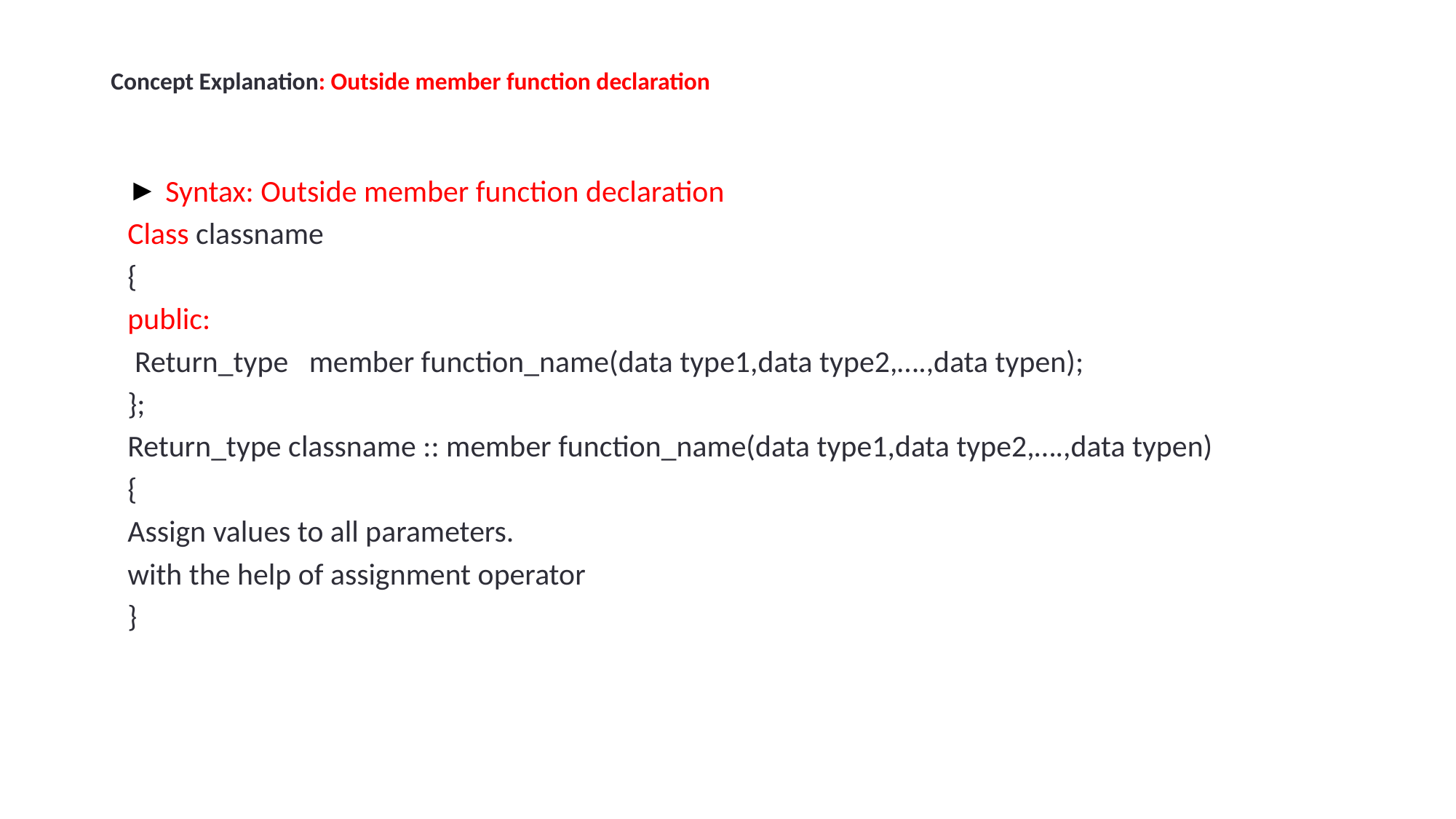

# Concept Explanation: Outside member function declaration
Syntax: Outside member function declaration
Class classname
{
public:
 Return_type   member function_name(data type1,data type2,….,data typen);
};
Return_type classname :: member function_name(data type1,data type2,….,data typen)
{
Assign values to all parameters.
with the help of assignment operator
}